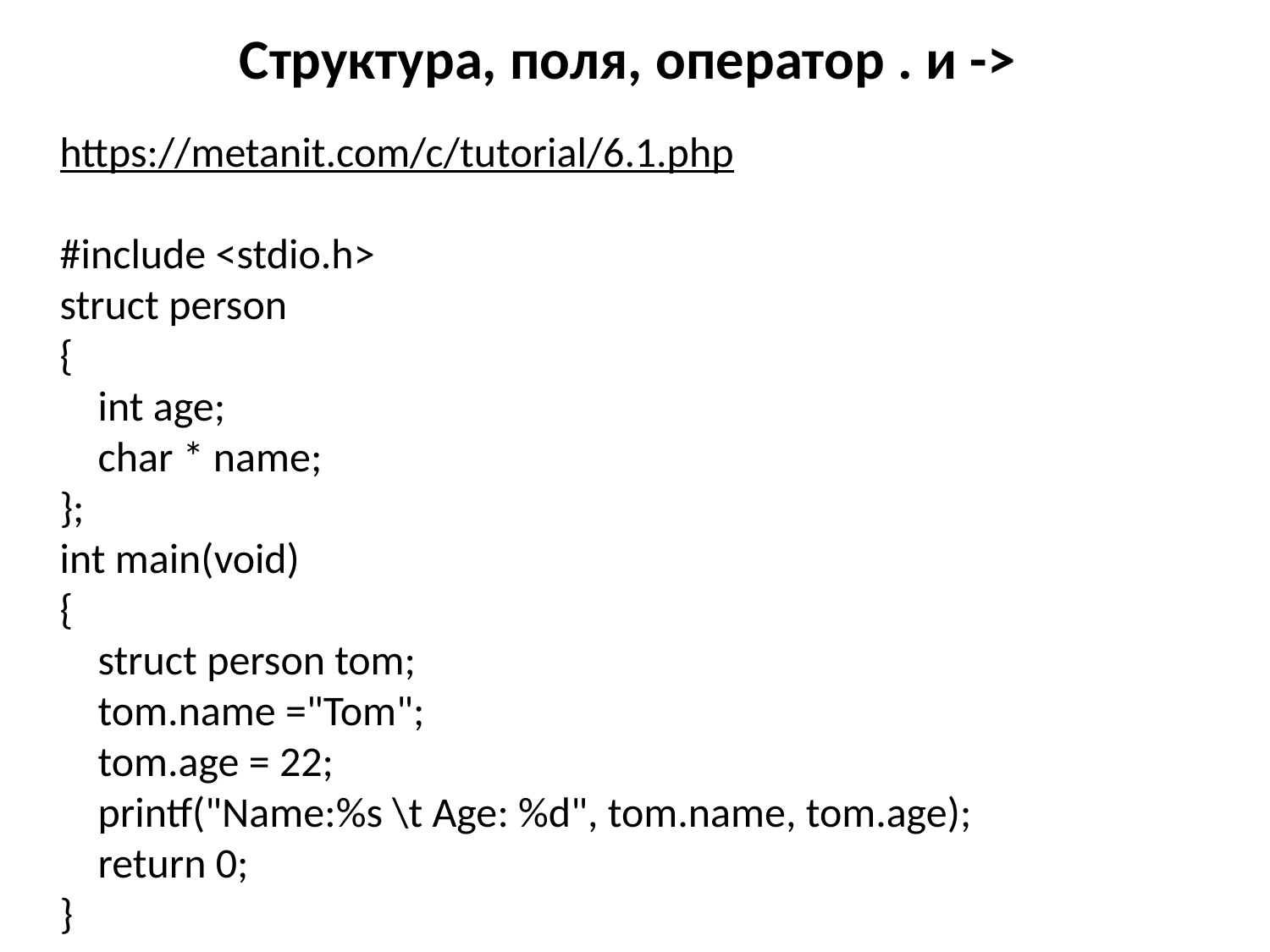

# Структура, поля, оператор . и ->
https://metanit.com/c/tutorial/6.1.php

#include <stdio.h>
struct person
{
    int age;
    char * name;
};
int main(void)
{
    struct person tom;
    tom.name ="Tom";
    tom.age = 22;
    printf("Name:%s \t Age: %d", tom.name, tom.age);
    return 0;
}